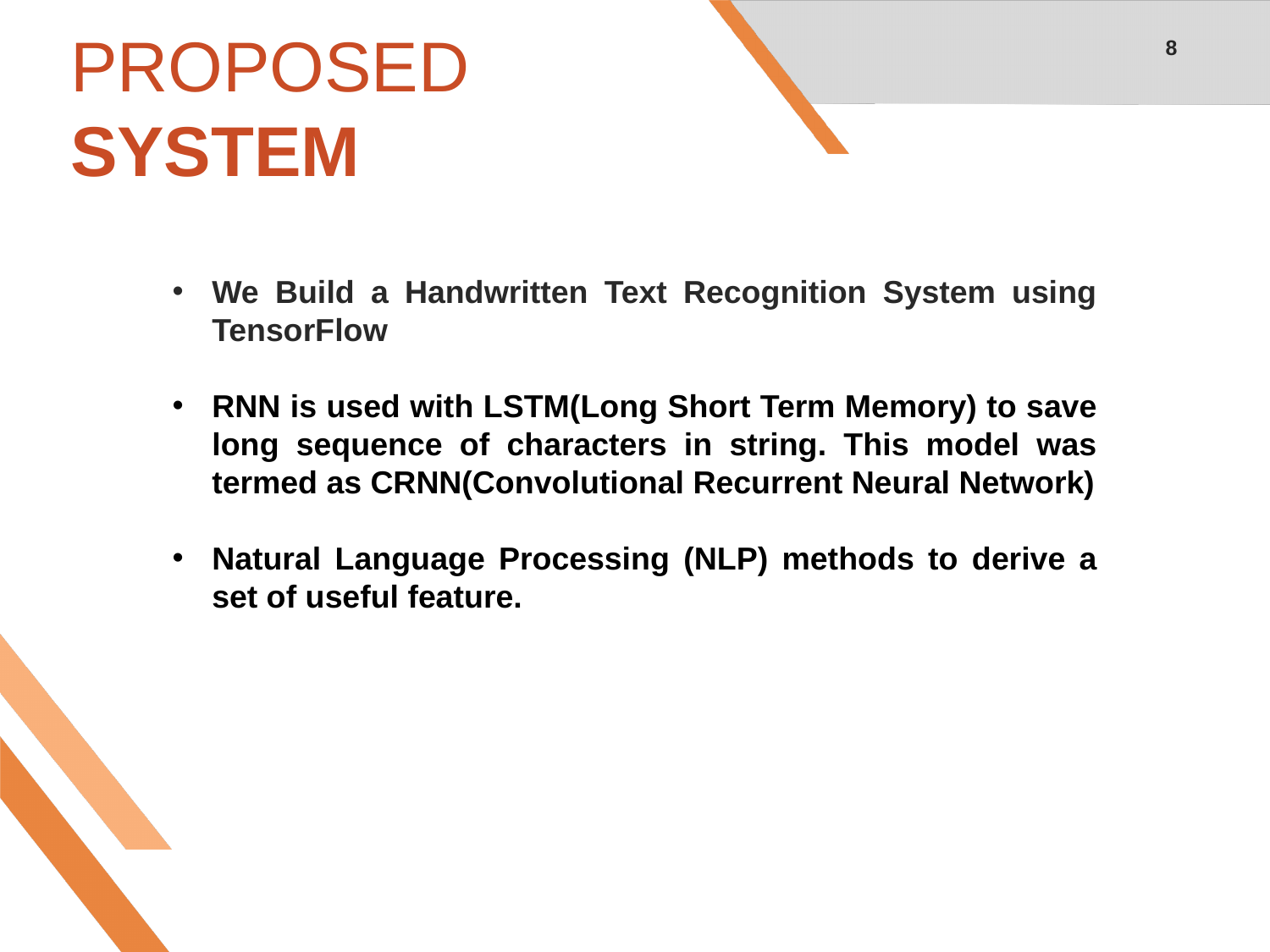

8
# PROPOSED SYSTEM
We Build a Handwritten Text Recognition System using TensorFlow

RNN is used with LSTM(Long Short Term Memory) to save long sequence of characters in string. This model was termed as CRNN(Convolutional Recurrent Neural Network)

Natural Language Processing (NLP) methods to derive a set of useful feature.